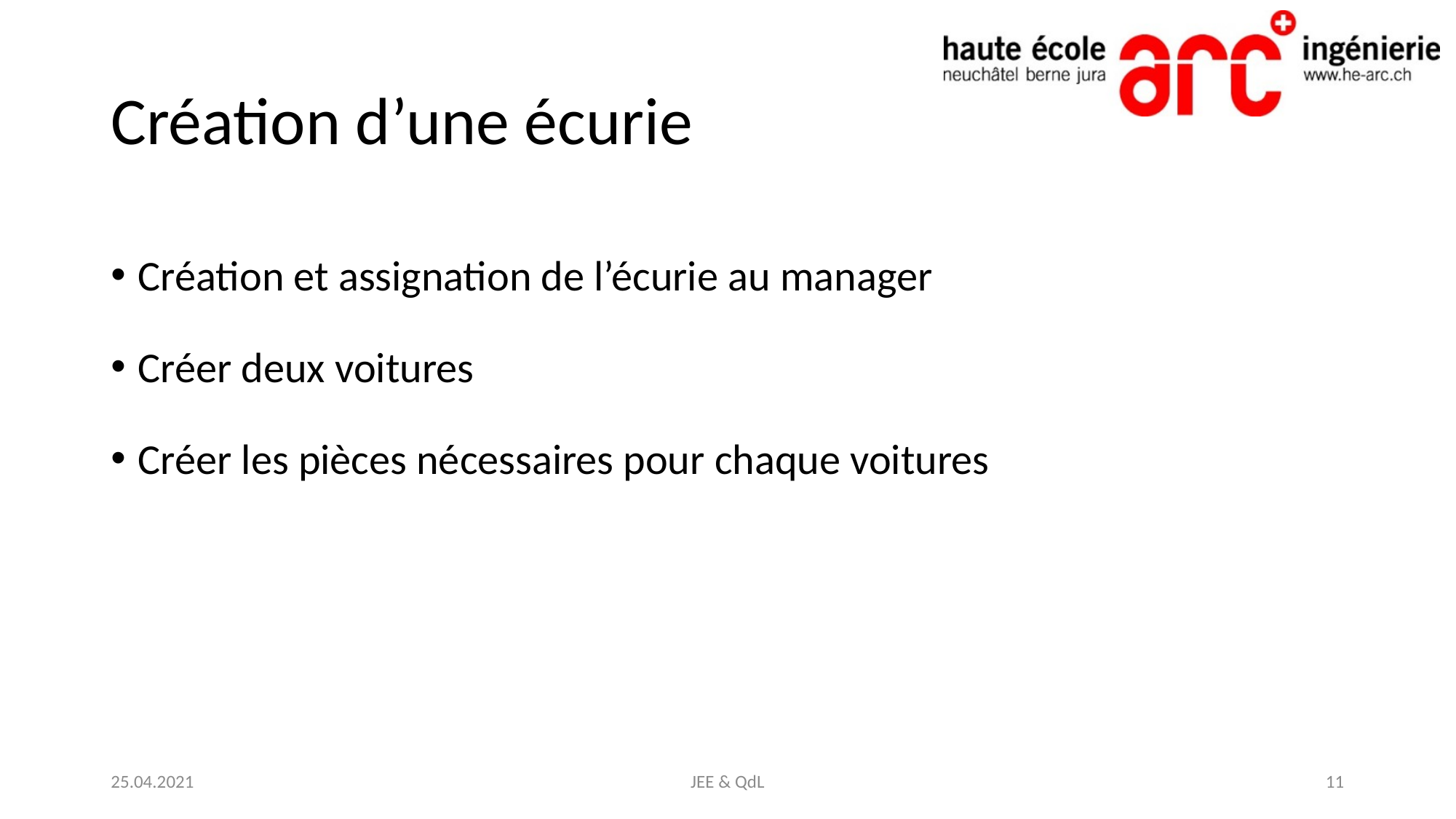

# Création d’une écurie
Création et assignation de l’écurie au manager
Créer deux voitures
Créer les pièces nécessaires pour chaque voitures
25.04.2021
JEE & QdL
11